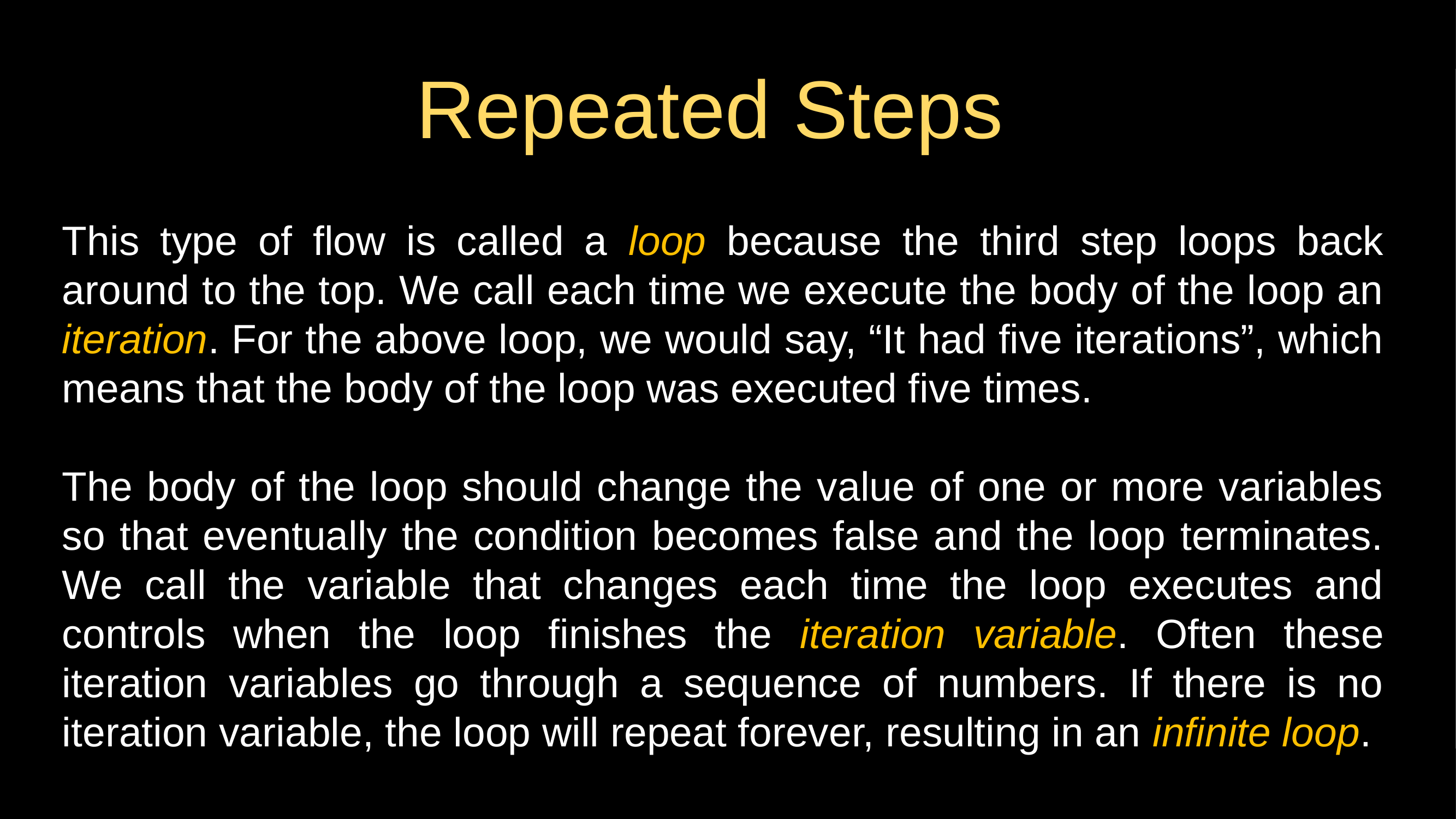

# Repeated Steps
This type of flow is called a loop because the third step loops back around to the top. We call each time we execute the body of the loop an iteration. For the above loop, we would say, “It had five iterations”, which means that the body of the loop was executed five times.

The body of the loop should change the value of one or more variables so that eventually the condition becomes false and the loop terminates. We call the variable that changes each time the loop executes and controls when the loop finishes the iteration variable. Often these iteration variables go through a sequence of numbers. If there is no iteration variable, the loop will repeat forever, resulting in an infinite loop.